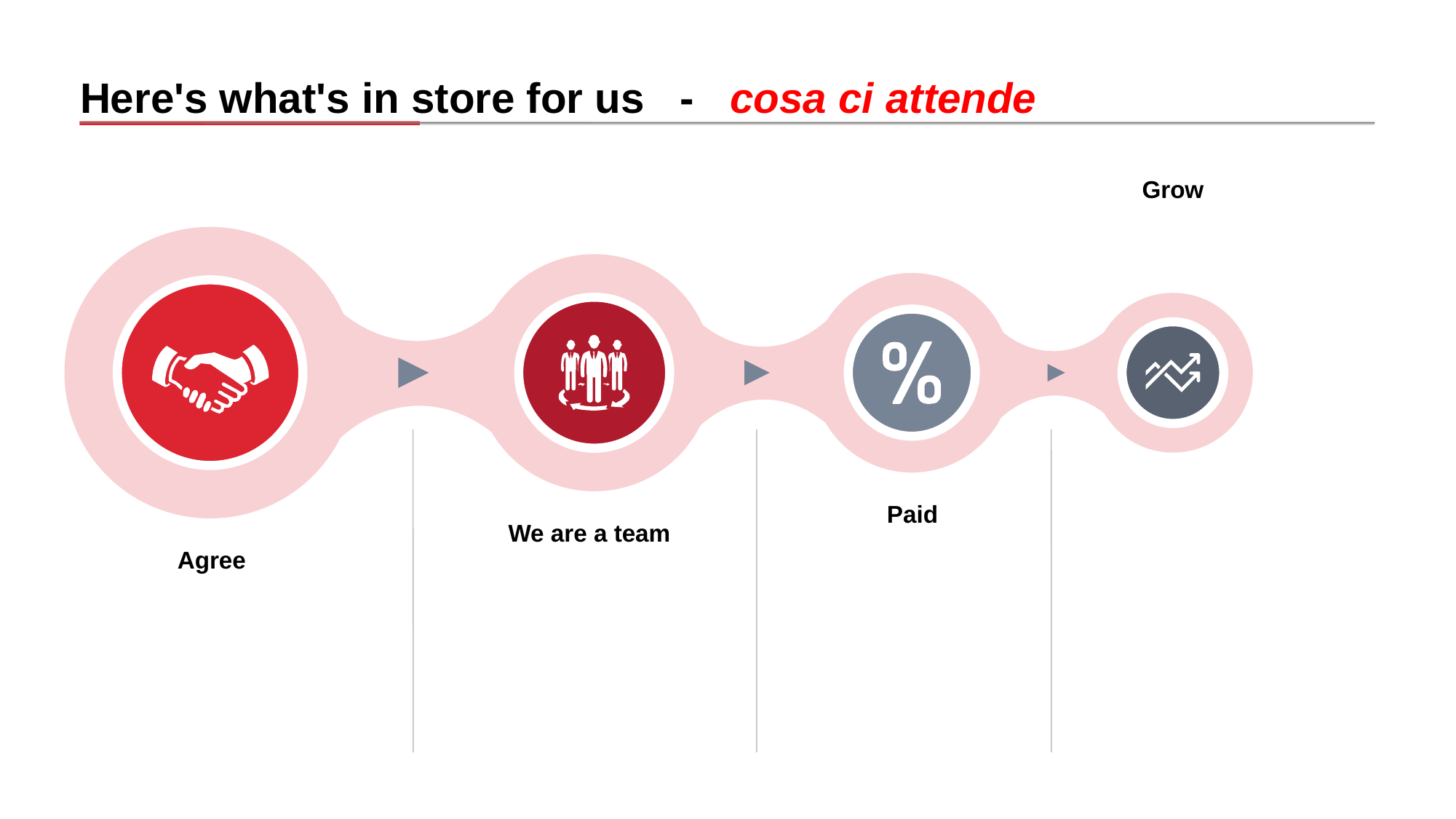

# Here's what's in store for us   -   cosa ci attende
Grow

Paid

We are a team

Agree